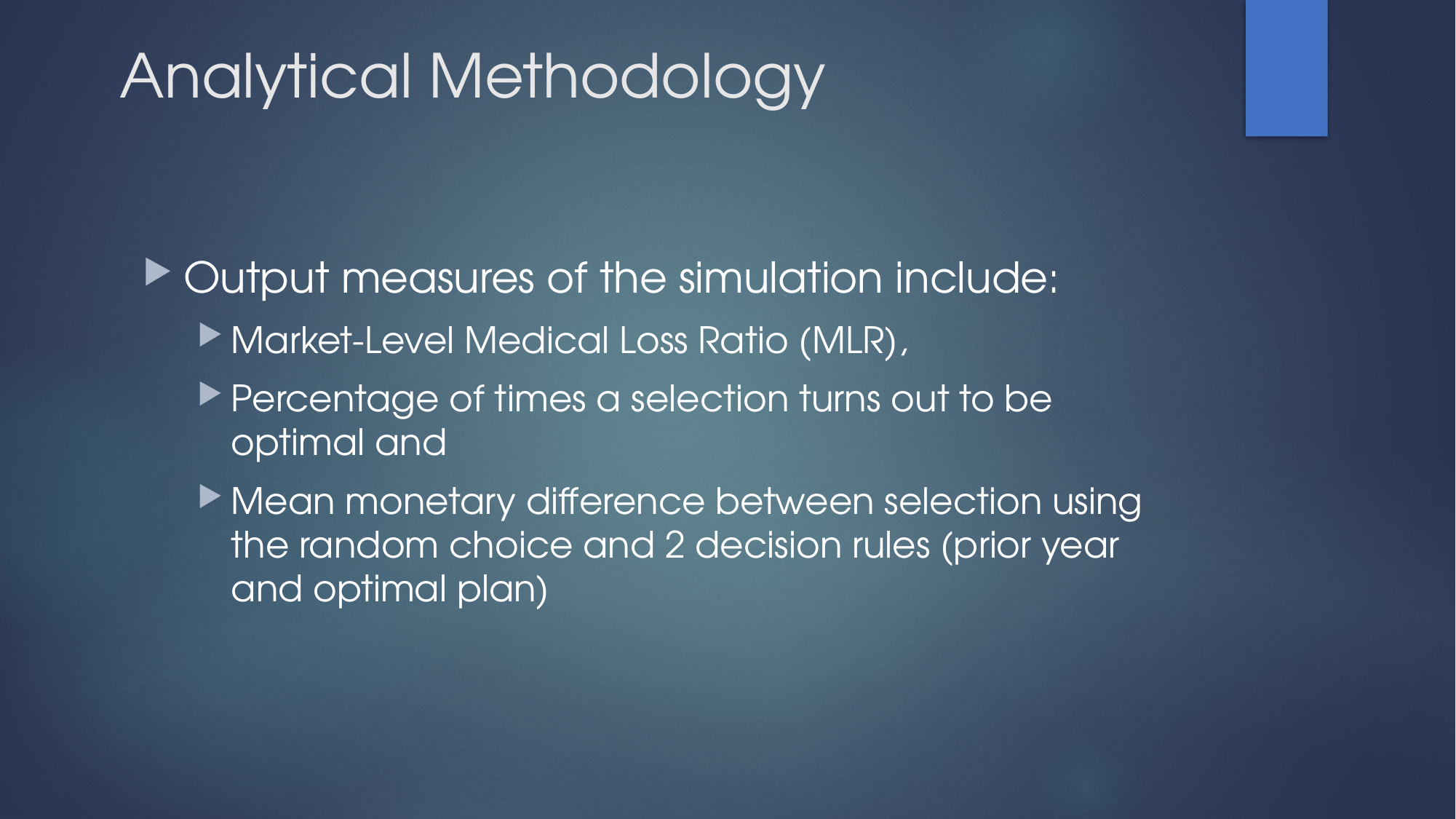

# Analytical Methodology
Output measures of the simulation include:
Market-Level Medical Loss Ratio (MLR),
Percentage of times a selection turns out to be optimal and
Mean monetary difference between selection using the random choice and 2 decision rules (prior year and optimal plan)